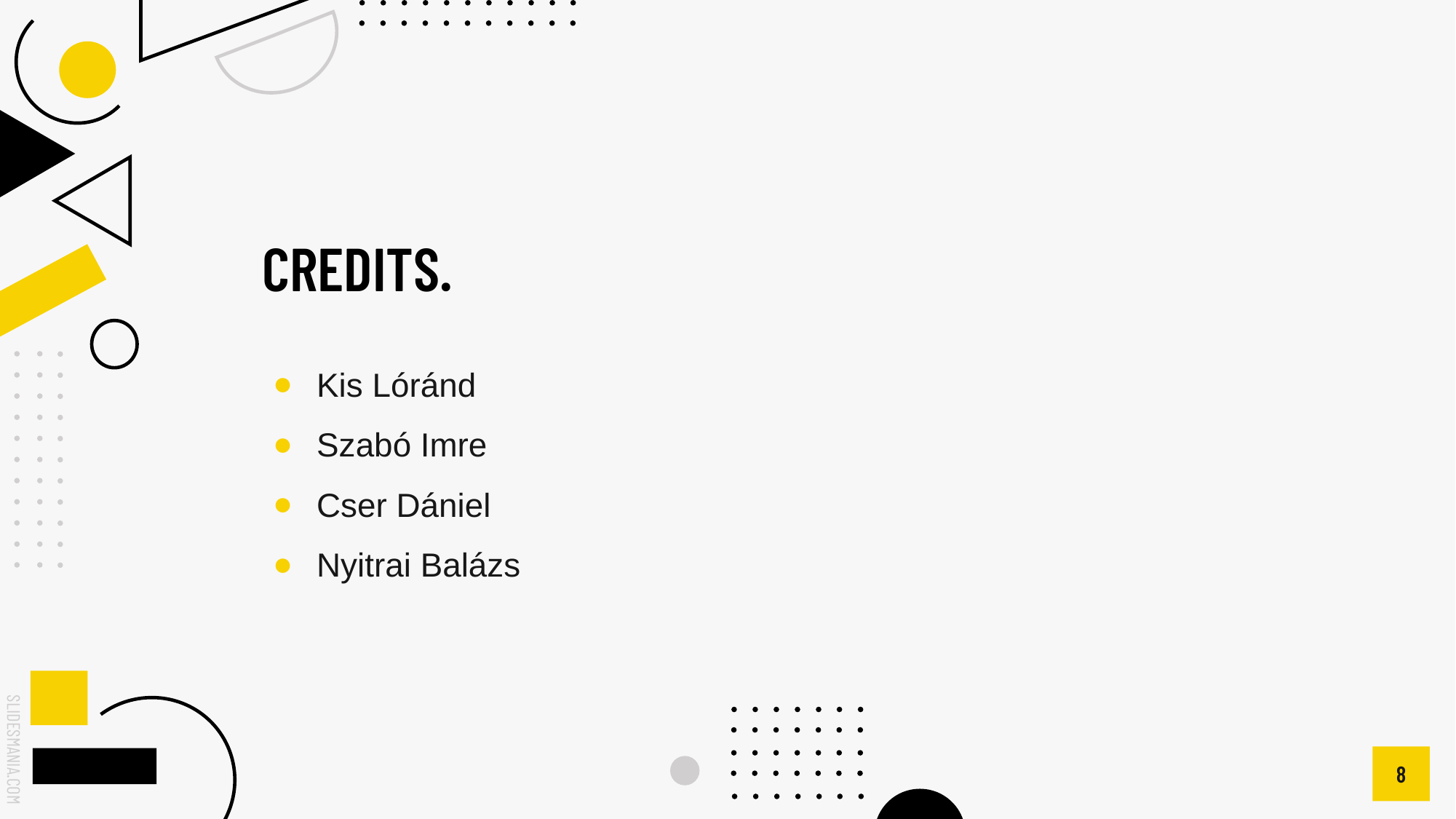

CREDITS.
Kis Lóránd
Szabó Imre
Cser Dániel
Nyitrai Balázs
8